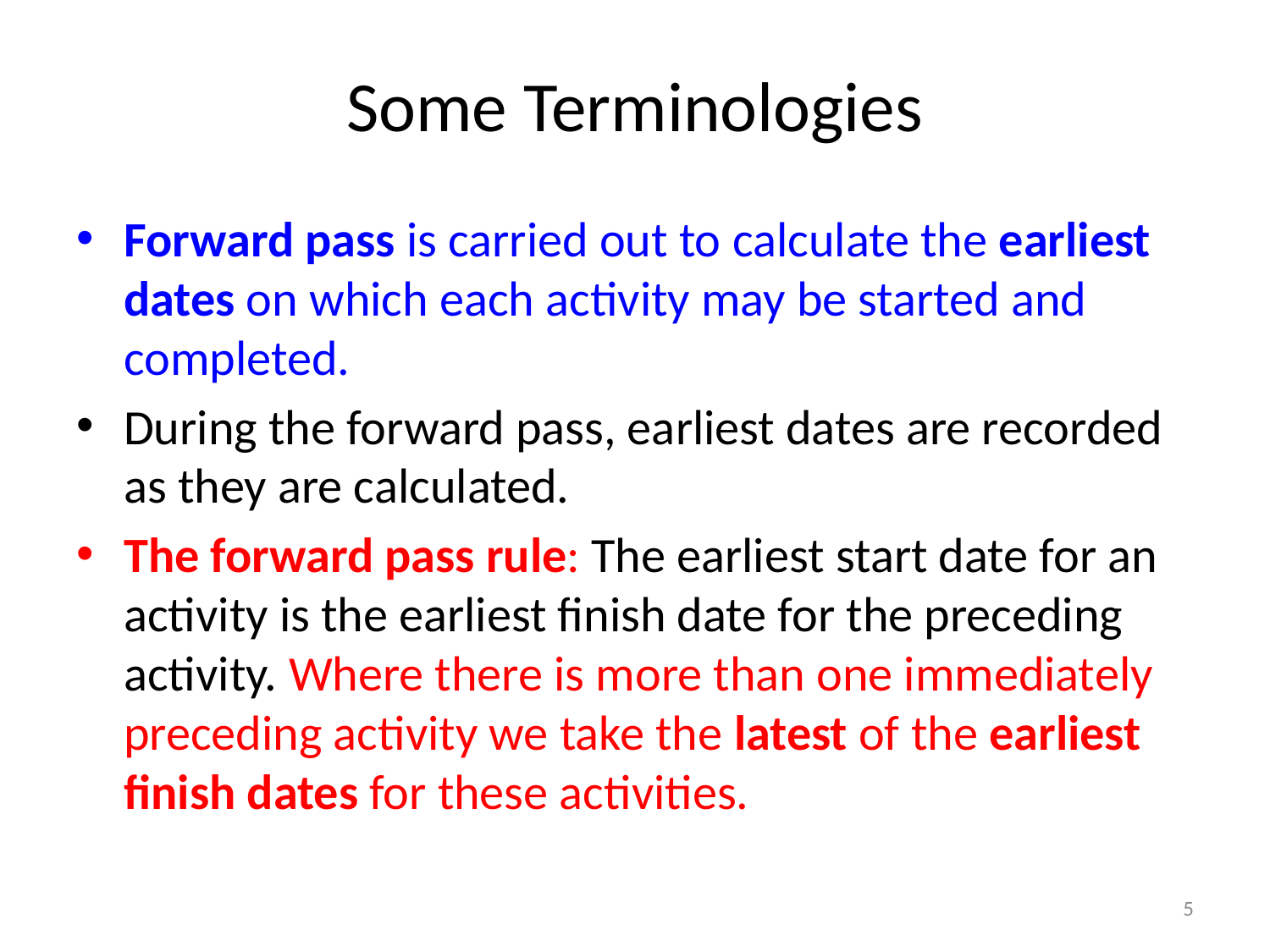

# Some Terminologies
Forward pass is carried out to calculate the earliest dates on which each activity may be started and completed.
During the forward pass, earliest dates are recorded as they are calculated.
The forward pass rule: The earliest start date for an activity is the earliest finish date for the preceding activity. Where there is more than one immediately preceding activity we take the latest of the earliest finish dates for these activities.
5